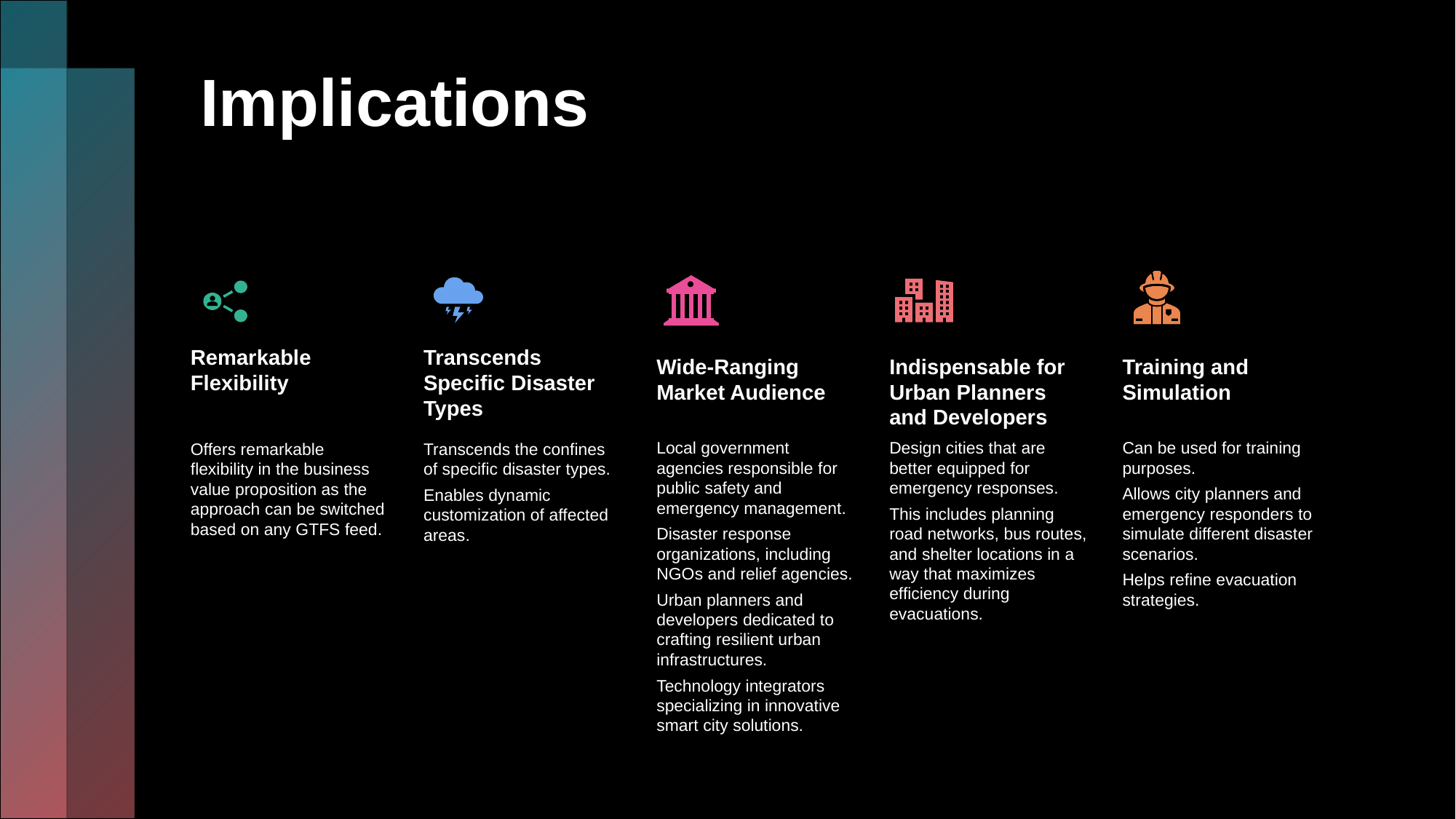

# Implications
Remarkable Flexibility
Offers remarkable flexibility in the business value proposition as the approach can be switched based on any GTFS feed.
Transcends Specific Disaster Types
Transcends the confines of specific disaster types.
Enables dynamic customization of affected areas.
Wide-Ranging Market Audience
Local government agencies responsible for public safety and emergency management.
Disaster response organizations, including NGOs and relief agencies.
Urban planners and developers dedicated to crafting resilient urban infrastructures.
Technology integrators specializing in innovative smart city solutions.
Indispensable for Urban Planners and Developers
Design cities that are better equipped for emergency responses.
This includes planning road networks, bus routes, and shelter locations in a way that maximizes efficiency during evacuations.
Training and Simulation
Can be used for training purposes.
Allows city planners and emergency responders to simulate different disaster scenarios.
Helps refine evacuation strategies.